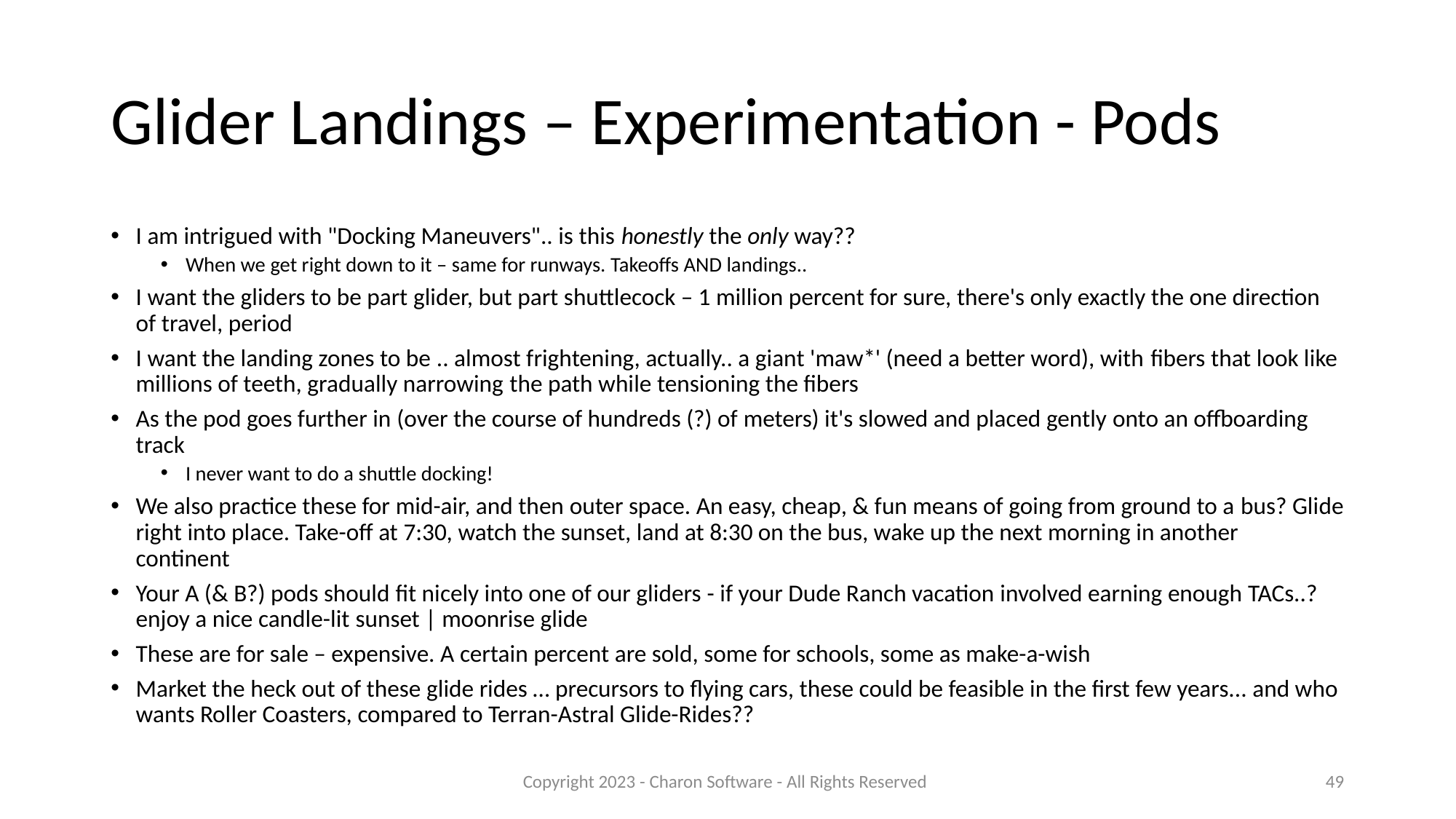

# Glider Landings – Experimentation - Pods
I am intrigued with "Docking Maneuvers".. is this honestly the only way??
When we get right down to it – same for runways. Takeoffs AND landings..
I want the gliders to be part glider, but part shuttlecock – 1 million percent for sure, there's only exactly the one direction of travel, period
I want the landing zones to be .. almost frightening, actually.. a giant 'maw*' (need a better word), with fibers that look like millions of teeth, gradually narrowing the path while tensioning the fibers
As the pod goes further in (over the course of hundreds (?) of meters) it's slowed and placed gently onto an offboarding track
I never want to do a shuttle docking!
We also practice these for mid-air, and then outer space. An easy, cheap, & fun means of going from ground to a bus? Glide right into place. Take-off at 7:30, watch the sunset, land at 8:30 on the bus, wake up the next morning in another continent
Your A (& B?) pods should fit nicely into one of our gliders - if your Dude Ranch vacation involved earning enough TACs..? enjoy a nice candle-lit sunset | moonrise glide
These are for sale – expensive. A certain percent are sold, some for schools, some as make-a-wish
Market the heck out of these glide rides … precursors to flying cars, these could be feasible in the first few years... and who wants Roller Coasters, compared to Terran-Astral Glide-Rides??

Copyright 2023 - Charon Software - All Rights Reserved
49